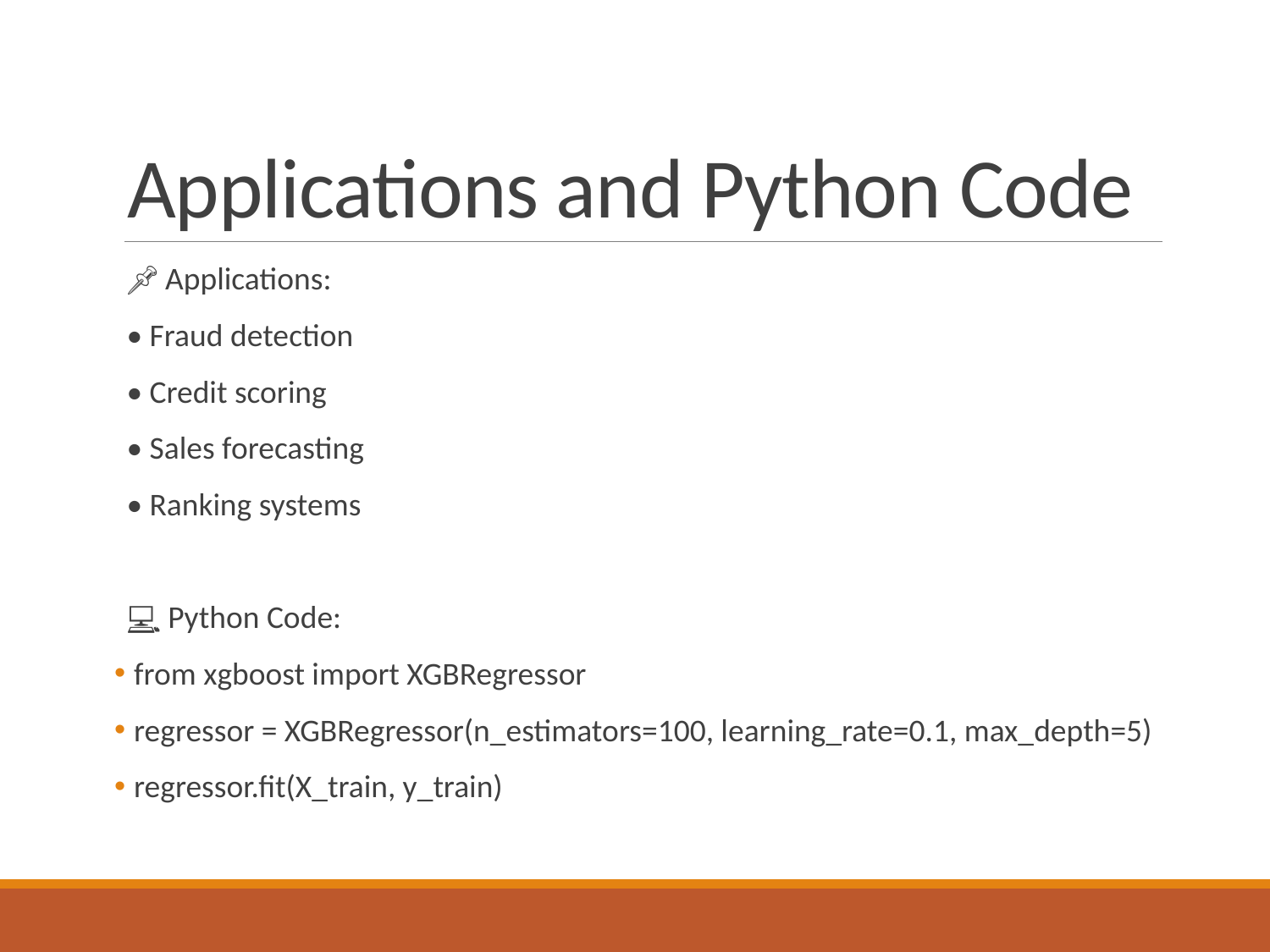

# Applications and Python Code
📌 Applications:
• Fraud detection
• Credit scoring
• Sales forecasting
• Ranking systems

💻 Python Code:
 from xgboost import XGBRegressor
 regressor = XGBRegressor(n_estimators=100, learning_rate=0.1, max_depth=5)
 regressor.fit(X_train, y_train)